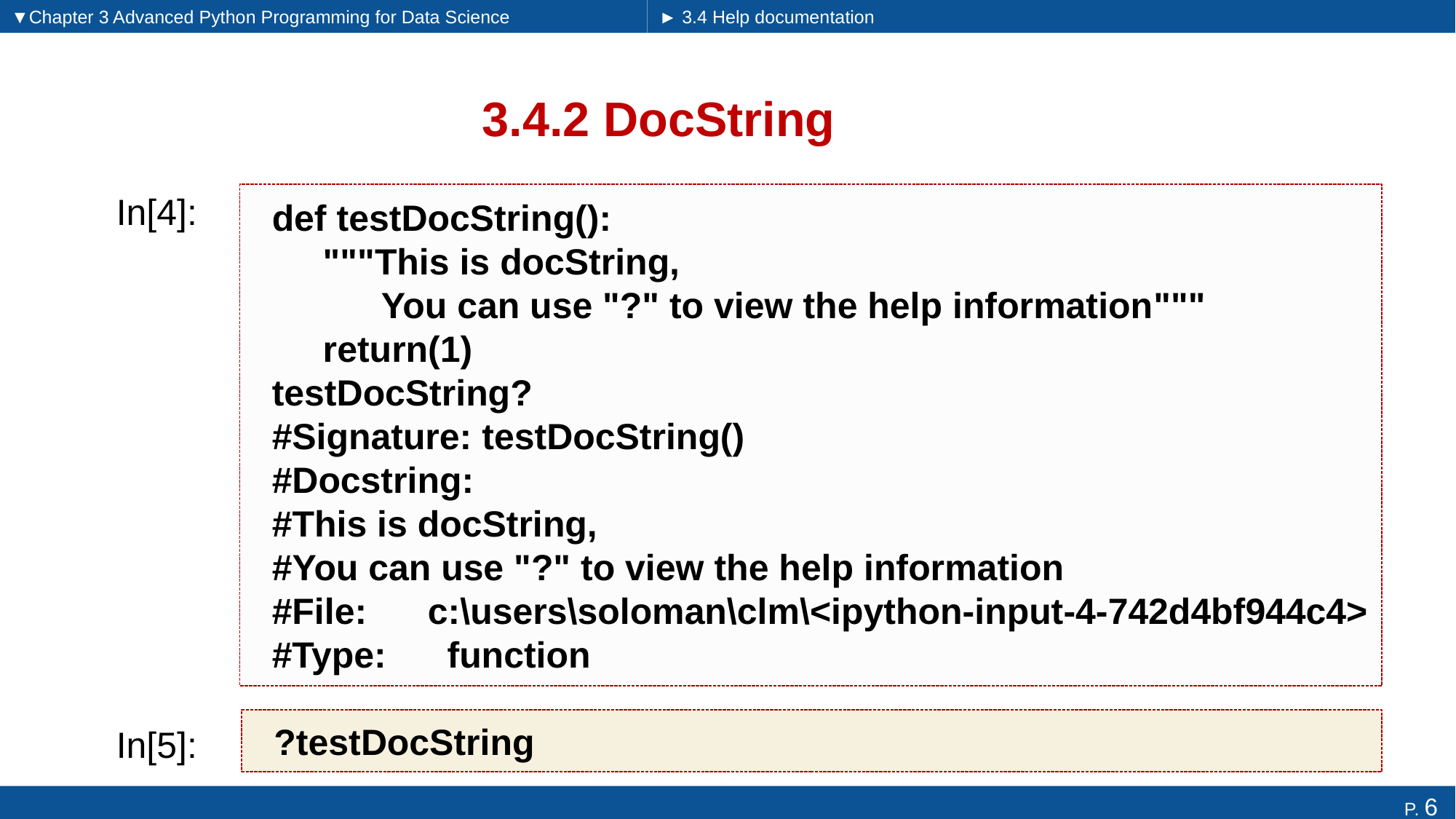

▼Chapter 3 Advanced Python Programming for Data Science
► 3.4 Help documentation

# 3.4.2 DocString
In[4]:
def testDocString():
     """This is docString,
	You can use "?" to view the help information"""
     return(1)
testDocString?
#Signature: testDocString()
#Docstring:
#This is docString,
#You can use "?" to view the help information
#File:      c:\users\soloman\clm\<ipython-input-4-742d4bf944c4>
#Type:      function

?testDocString
In[5]: